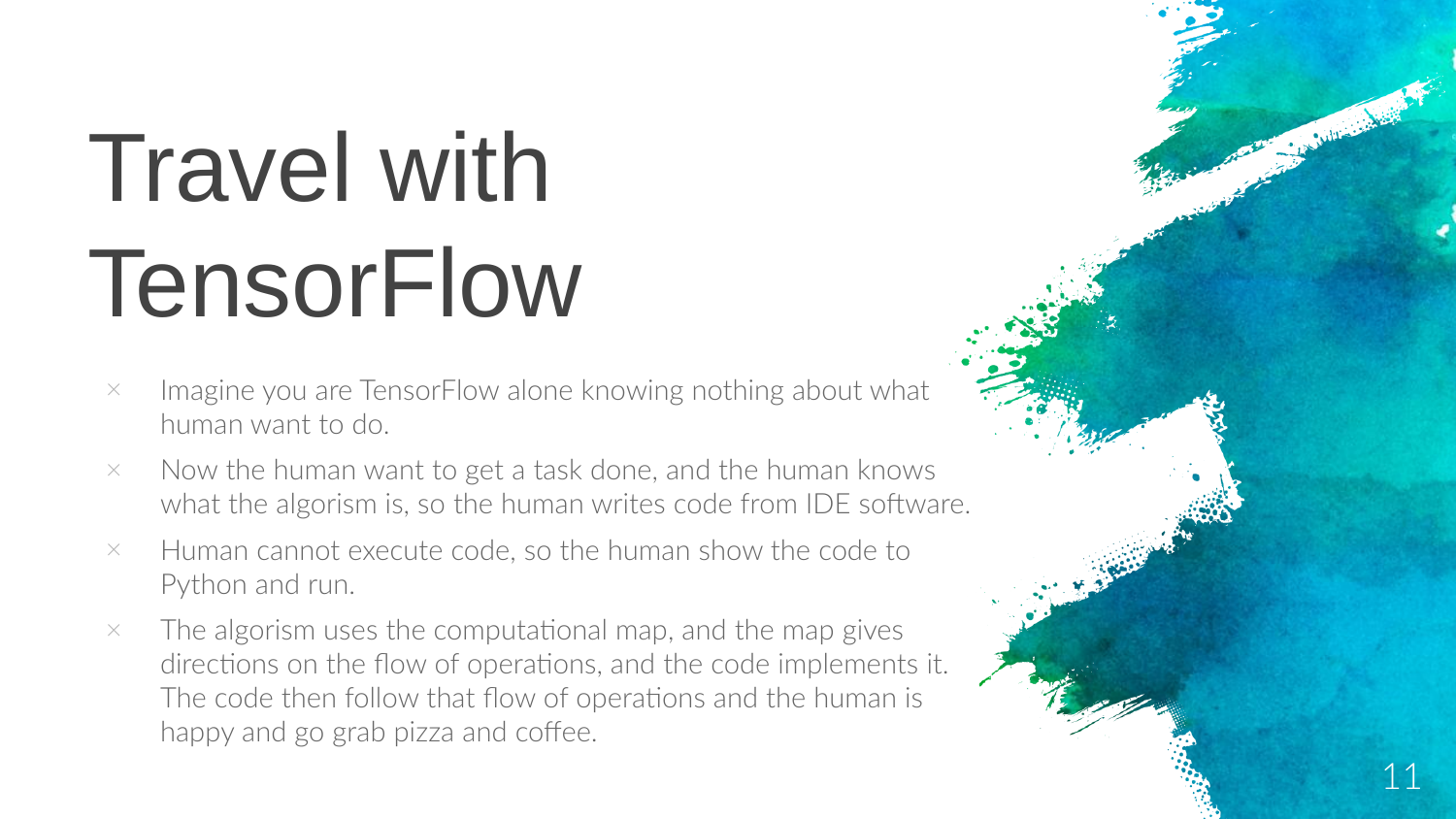

# Travel with TensorFlow
Imagine you are TensorFlow alone knowing nothing about what human want to do.
Now the human want to get a task done, and the human knows what the algorism is, so the human writes code from IDE software.
Human cannot execute code, so the human show the code to Python and run.
The algorism uses the computational map, and the map gives directions on the flow of operations, and the code implements it. The code then follow that flow of operations and the human is happy and go grab pizza and coffee.
11